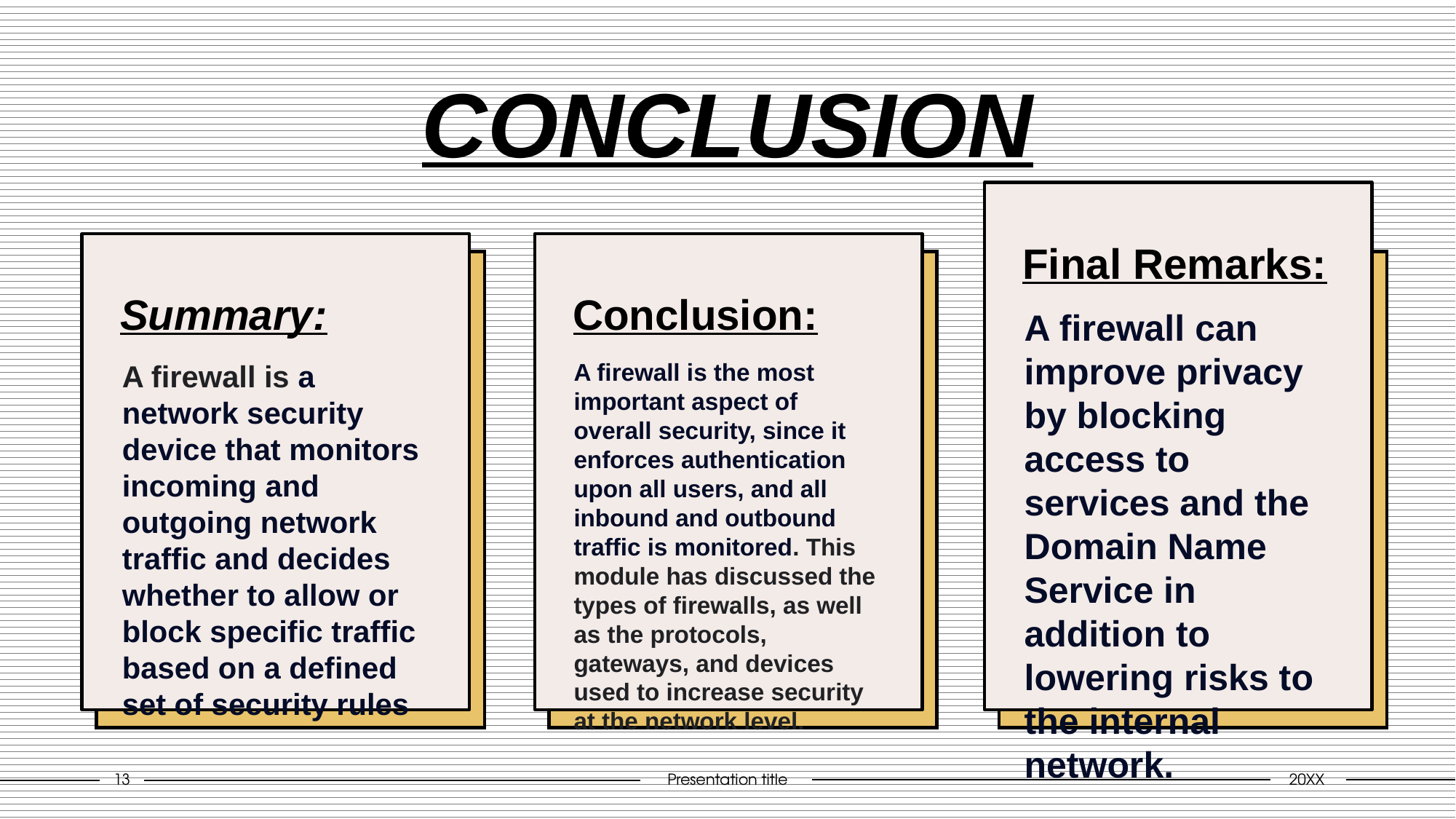

# CONCLUSION
Final Remarks:
Summary:
Conclusion:
A firewall can improve privacy by blocking access to services and the Domain Name Service in addition to lowering risks to the internal network.
A firewall is a network security device that monitors incoming and outgoing network traffic and decides whether to allow or block specific traffic based on a defined set of security rules
A firewall is the most important aspect of overall security, since it enforces authentication upon all users, and all inbound and outbound traffic is monitored. This module has discussed the types of firewalls, as well as the protocols, gateways, and devices used to increase security at the network level.
13
Presentation title
20XX